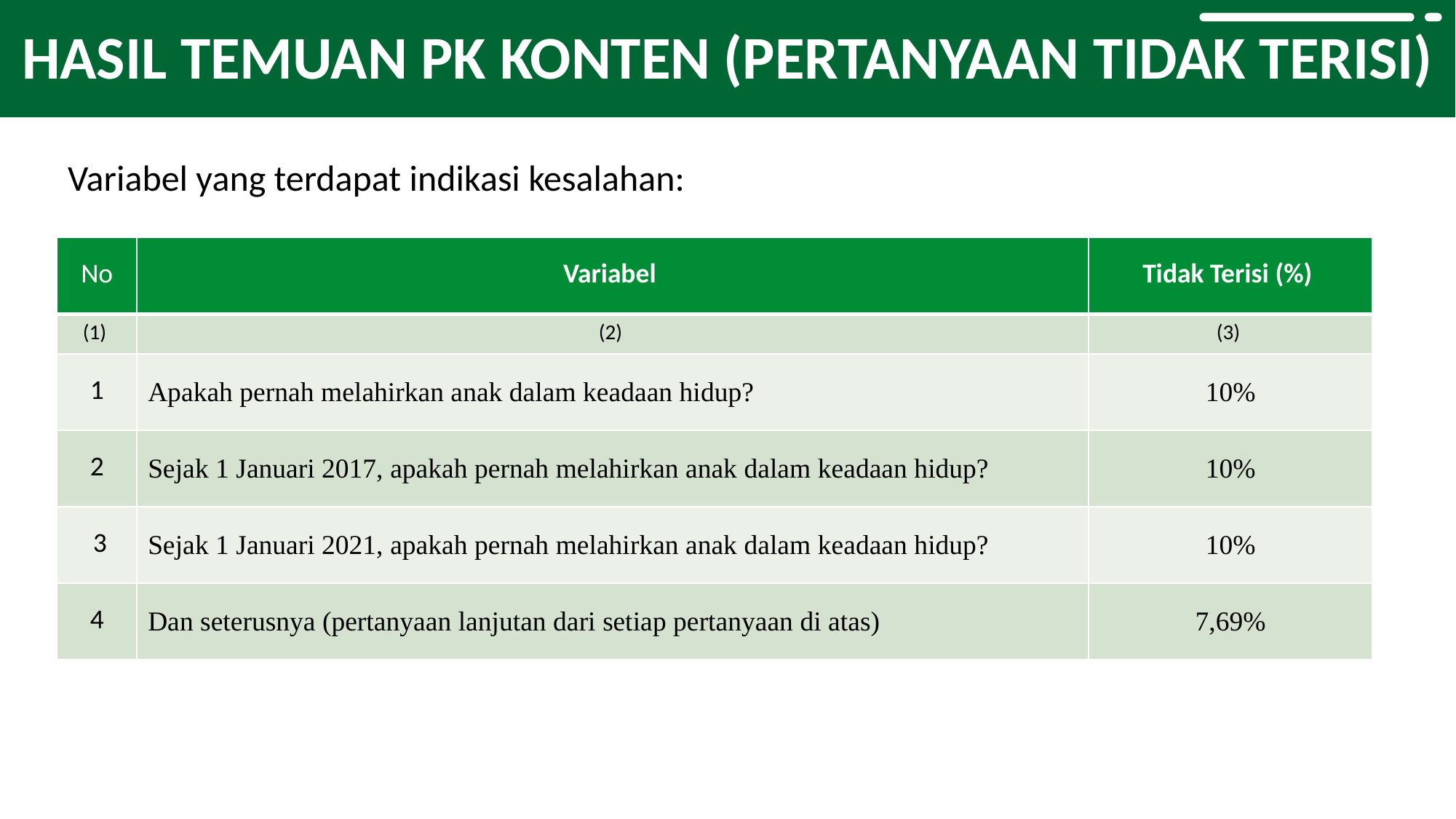

HASIL TEMUAN PK KONTEN (PERTANYAAN TIDAK TERISI)

Variabel yang terdapat indikasi kesalahan:
| No | Variabel | Tidak Terisi (%) |
| --- | --- | --- |
| (1) | (2) | (3) |
| 1 | Apakah pernah melahirkan anak dalam keadaan hidup? | 10% |
| 2 | Sejak 1 Januari 2017, apakah pernah melahirkan anak dalam keadaan hidup? | 10% |
| 3 | Sejak 1 Januari 2021, apakah pernah melahirkan anak dalam keadaan hidup? | 10% |
| 4 | Dan seterusnya (pertanyaan lanjutan dari setiap pertanyaan di atas) | 7,69% |